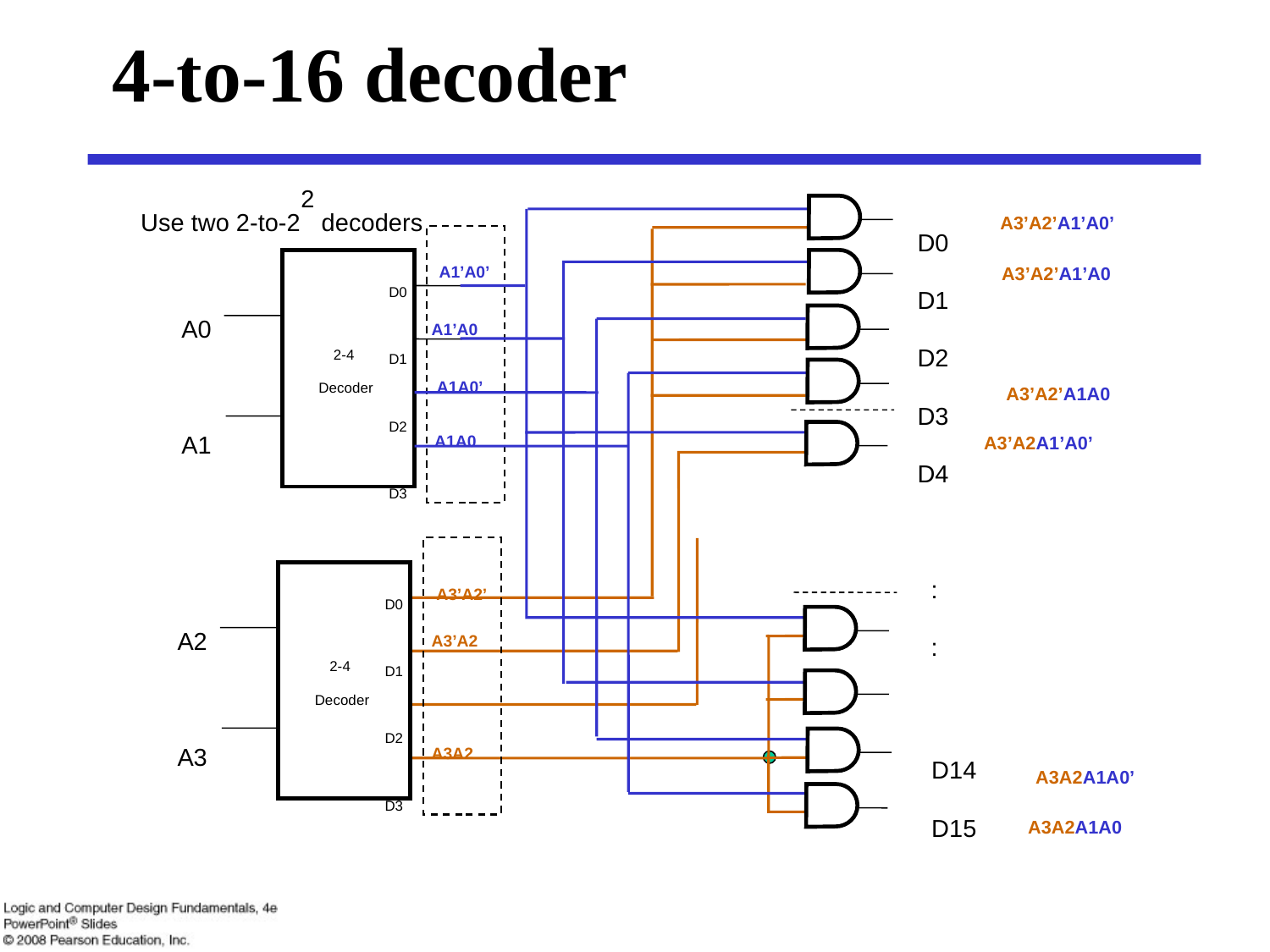

# 4-to-16 decoder
Use two 2-to-22 decoders
A3’A2’A1’A0’
A3’A2’A1’A0
A3’A2’A1A0
A3’A2A1’A0’
A3A2A1A0’
A3A2A1A0
D0
D1
D2
D3
D4

  :
  :

A1’A0’

D0

D1

D2

D3
A0

A1

A1’A0

2-4
Decoder

A1A0’
A1A0

A3’A2’

D0

D1

D2

D3
A2

A3
A3’A2

2-4
Decoder

A3A2

D14
D15